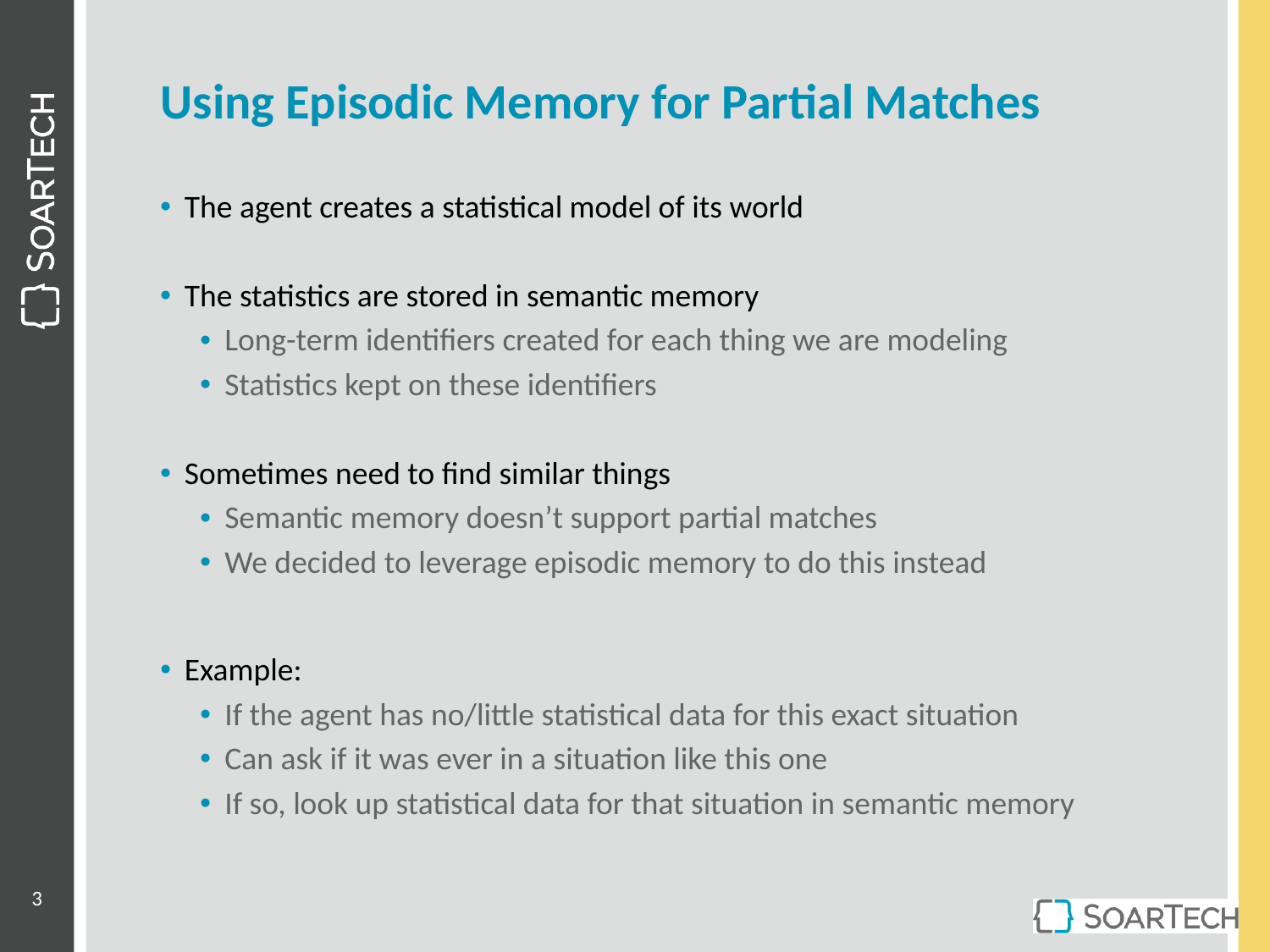

# Using Episodic Memory for Partial Matches
The agent creates a statistical model of its world

The statistics are stored in semantic memory
Long-term identifiers created for each thing we are modeling
Statistics kept on these identifiers

Sometimes need to find similar things
Semantic memory doesn’t support partial matches
We decided to leverage episodic memory to do this instead

Example:
If the agent has no/little statistical data for this exact situation
Can ask if it was ever in a situation like this one
If so, look up statistical data for that situation in semantic memory
3